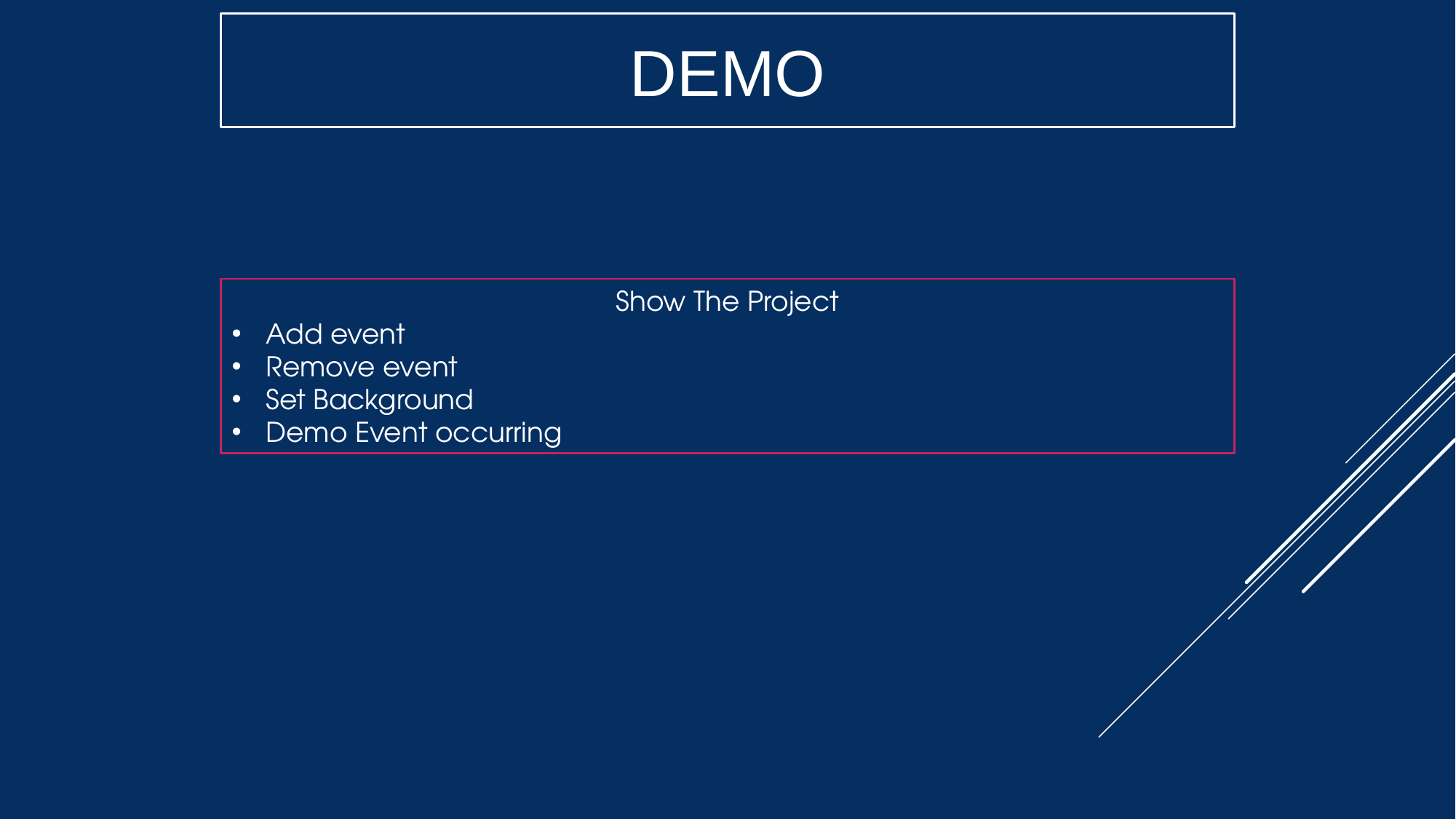

# DEMO
Show The Project
Add event
Remove event
Set Background
Demo Event occurring